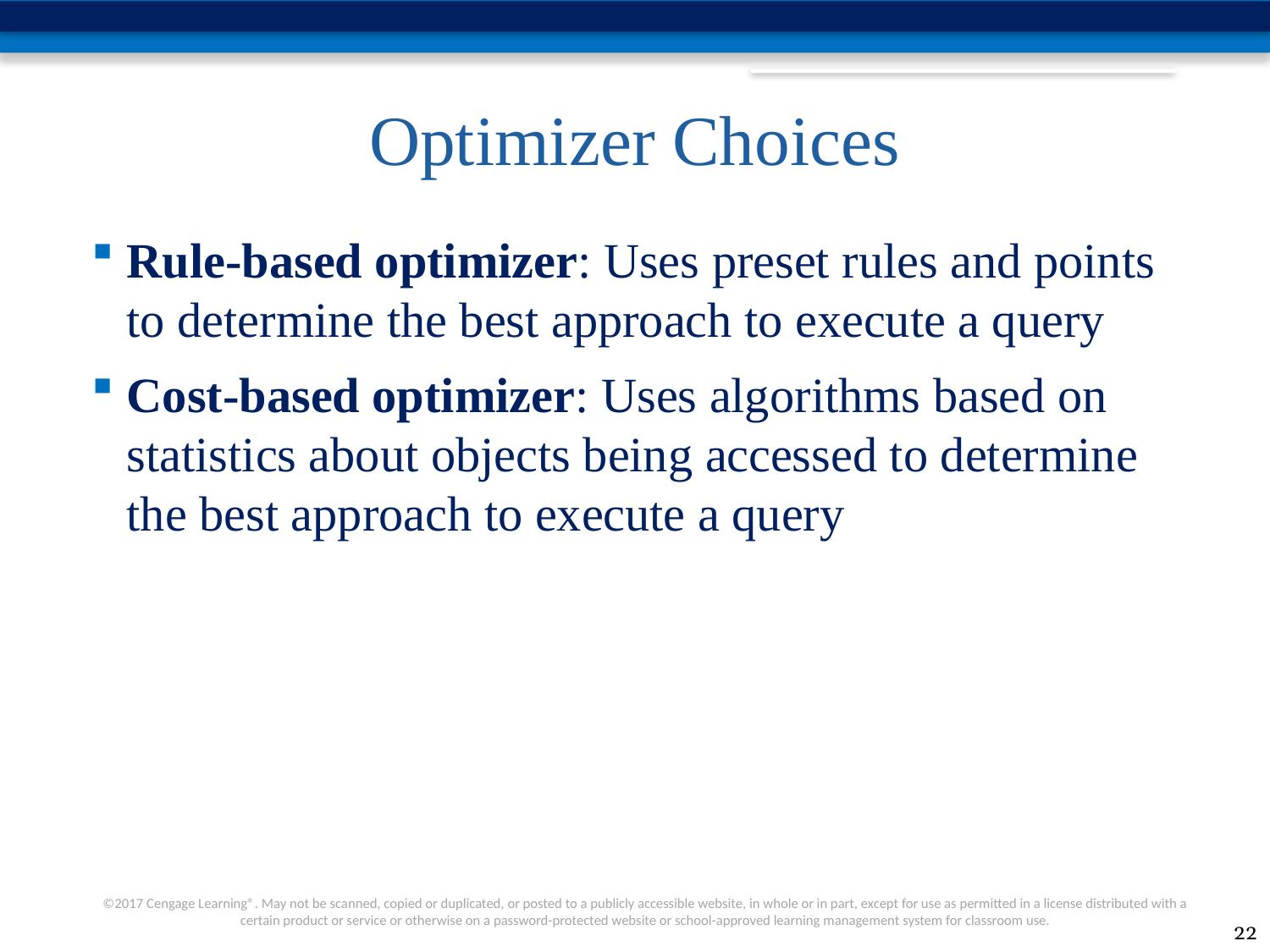

# Optimizer Choices
Rule-based optimizer: Uses preset rules and points to determine the best approach to execute a query
Cost-based optimizer: Uses algorithms based on statistics about objects being accessed to determine the best approach to execute a query
22